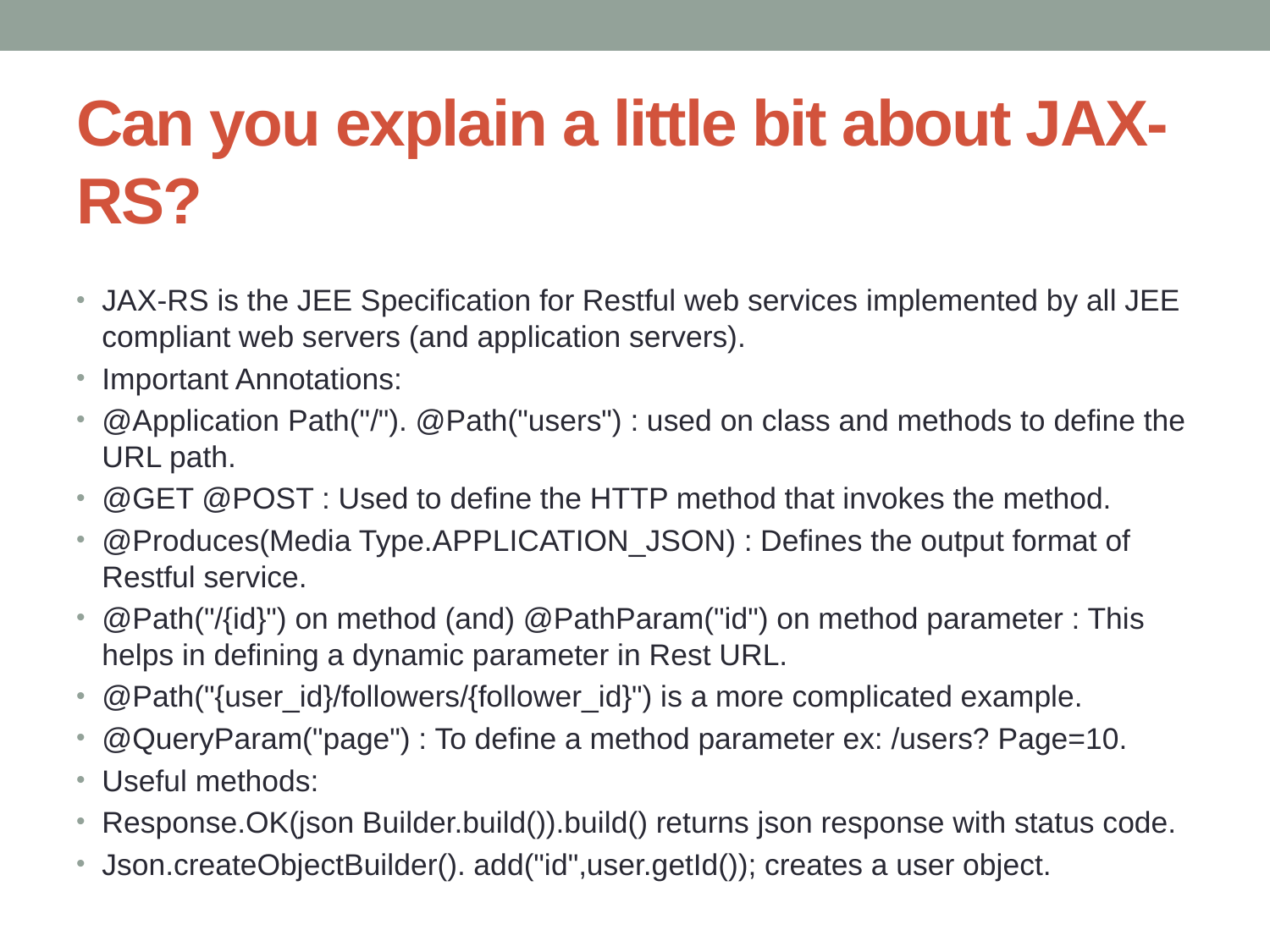

# Can you explain a little bit about JAX-RS?
JAX-RS is the JEE Specification for Restful web services implemented by all JEE compliant web servers (and application servers).
Important Annotations:
@Application Path("/"). @Path("users") : used on class and methods to define the URL path.
@GET @POST : Used to define the HTTP method that invokes the method.
@Produces(Media Type.APPLICATION_JSON) : Defines the output format of Restful service.
@Path("/{id}") on method (and) @PathParam("id") on method parameter : This helps in defining a dynamic parameter in Rest URL.
@Path("{user_id}/followers/{follower_id}") is a more complicated example.
@QueryParam("page") : To define a method parameter ex: /users? Page=10.
Useful methods:
Response.OK(json Builder.build()).build() returns json response with status code.
Json.createObjectBuilder(). add("id",user.getId()); creates a user object.